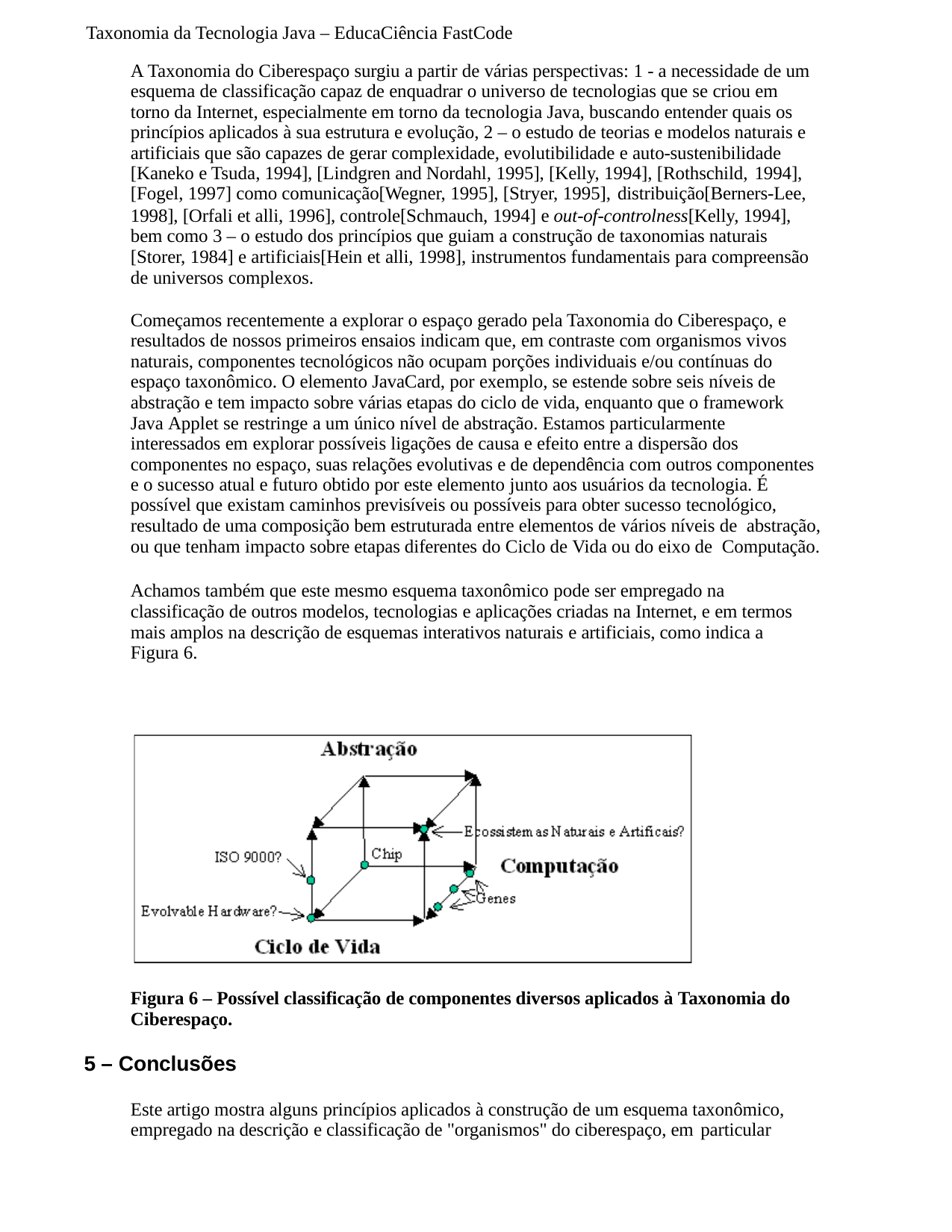

Taxonomia da Tecnologia Java – EducaCiência FastCode
A Taxonomia do Ciberespaço surgiu a partir de várias perspectivas: 1 - a necessidade de um  esquema de classificação capaz de enquadrar o universo de tecnologias que se criou em  torno da Internet, especialmente em torno da tecnologia Java, buscando entender quais os  princípios aplicados à sua estrutura e evolução, 2 – o estudo de teorias e modelos naturais e  artificiais que são capazes de gerar complexidade, evolutibilidade e auto-sustenibilidade  [Kaneko e Tsuda, 1994], [Lindgren and Nordahl, 1995], [Kelly, 1994], [Rothschild, 1994],
[Fogel, 1997] como comunicação[Wegner, 1995], [Stryer, 1995], distribuição[Berners-Lee,
1998], [Orfali et alli, 1996], controle[Schmauch, 1994] e out-of-controlness[Kelly, 1994],  bem como 3 – o estudo dos princípios que guiam a construção de taxonomias naturais  [Storer, 1984] e artificiais[Hein et alli, 1998], instrumentos fundamentais para compreensão  de universos complexos.

Começamos recentemente a explorar o espaço gerado pela Taxonomia do Ciberespaço, e  resultados de nossos primeiros ensaios indicam que, em contraste com organismos vivos  naturais, componentes tecnológicos não ocupam porções individuais e/ou contínuas do  espaço taxonômico. O elemento JavaCard, por exemplo, se estende sobre seis níveis de  abstração e tem impacto sobre várias etapas do ciclo de vida, enquanto que o framework  Java Applet se restringe a um único nível de abstração. Estamos particularmente  interessados em explorar possíveis ligações de causa e efeito entre a dispersão dos  componentes no espaço, suas relações evolutivas e de dependência com outros componentes  e o sucesso atual e futuro obtido por este elemento junto aos usuários da tecnologia. É  possível que existam caminhos previsíveis ou possíveis para obter sucesso tecnológico,  resultado de uma composição bem estruturada entre elementos de vários níveis de  abstração, ou que tenham impacto sobre etapas diferentes do Ciclo de Vida ou do eixo de  Computação.

Achamos também que este mesmo esquema taxonômico pode ser empregado na  classificação de outros modelos, tecnologias e aplicações criadas na Internet, e em termos  mais amplos na descrição de esquemas interativos naturais e artificiais, como indica a  Figura 6.

Figura 6 – Possível classificação de componentes diversos aplicados à Taxonomia do  Ciberespaço.

5 – Conclusões

Este artigo mostra alguns princípios aplicados à construção de um esquema taxonômico,  empregado na descrição e classificação de "organismos" do ciberespaço, em particular